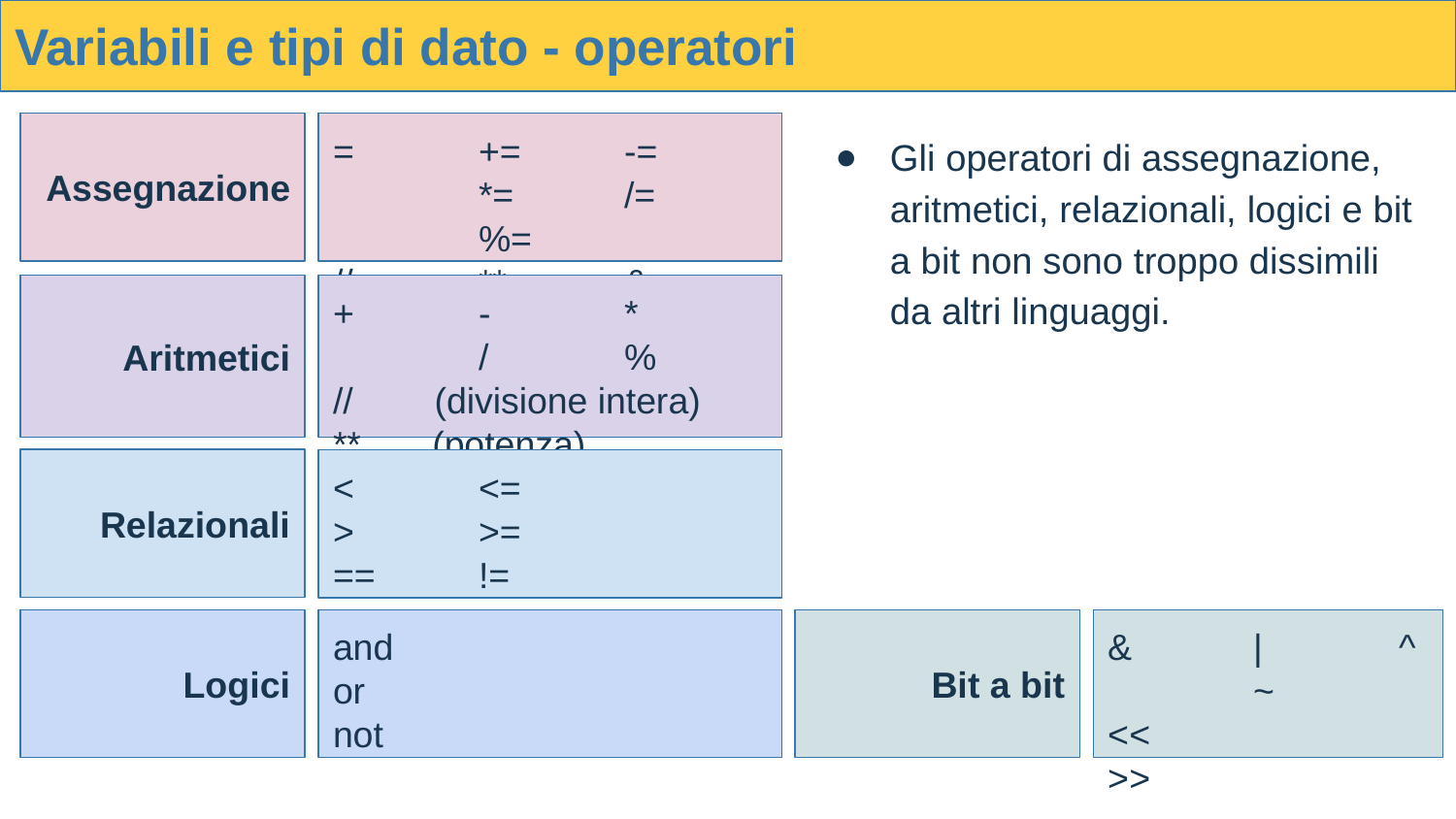

# Variabili e tipi di dato - operatori
Assegnazione
=	+=	-=	*=	/=	%=
//=	**=	&=	|=	^=	>>=
 <<=
Gli operatori di assegnazione, aritmetici, relazionali, logici e bit a bit non sono troppo dissimili da altri linguaggi.

Aritmetici
+	-	*	/	%
//        (divisione intera)
**       (potenza)
Relazionali
<     	<=
>   	>=
==	!=
Logici
and
or
not
Bit a bit
&	|	^	~
<<
>>